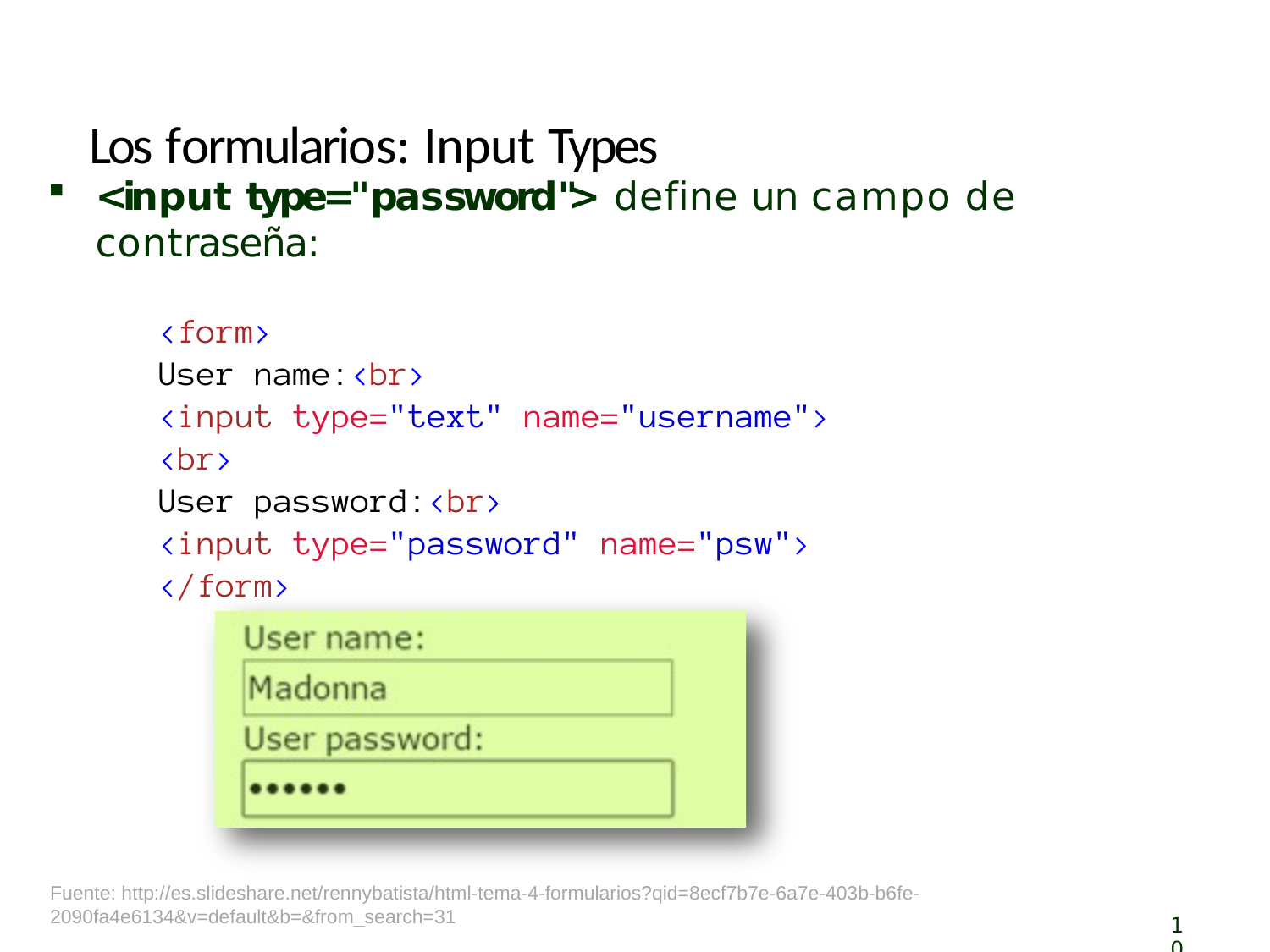

# Los formularios: Input Types
<input type="password"> define un campo de contraseña:

<form>
User name:<br>
<input type="text" name="username">
<br>
User password:<br>
<input type="password" name="psw">
</form>

Fuente: http://es.slideshare.net/rennybatista/html-tema-4-formularios?qid=8ecf7b7e-6a7e-403b-b6fe-2090fa4e6134&v=default&b=&from_search=31
10